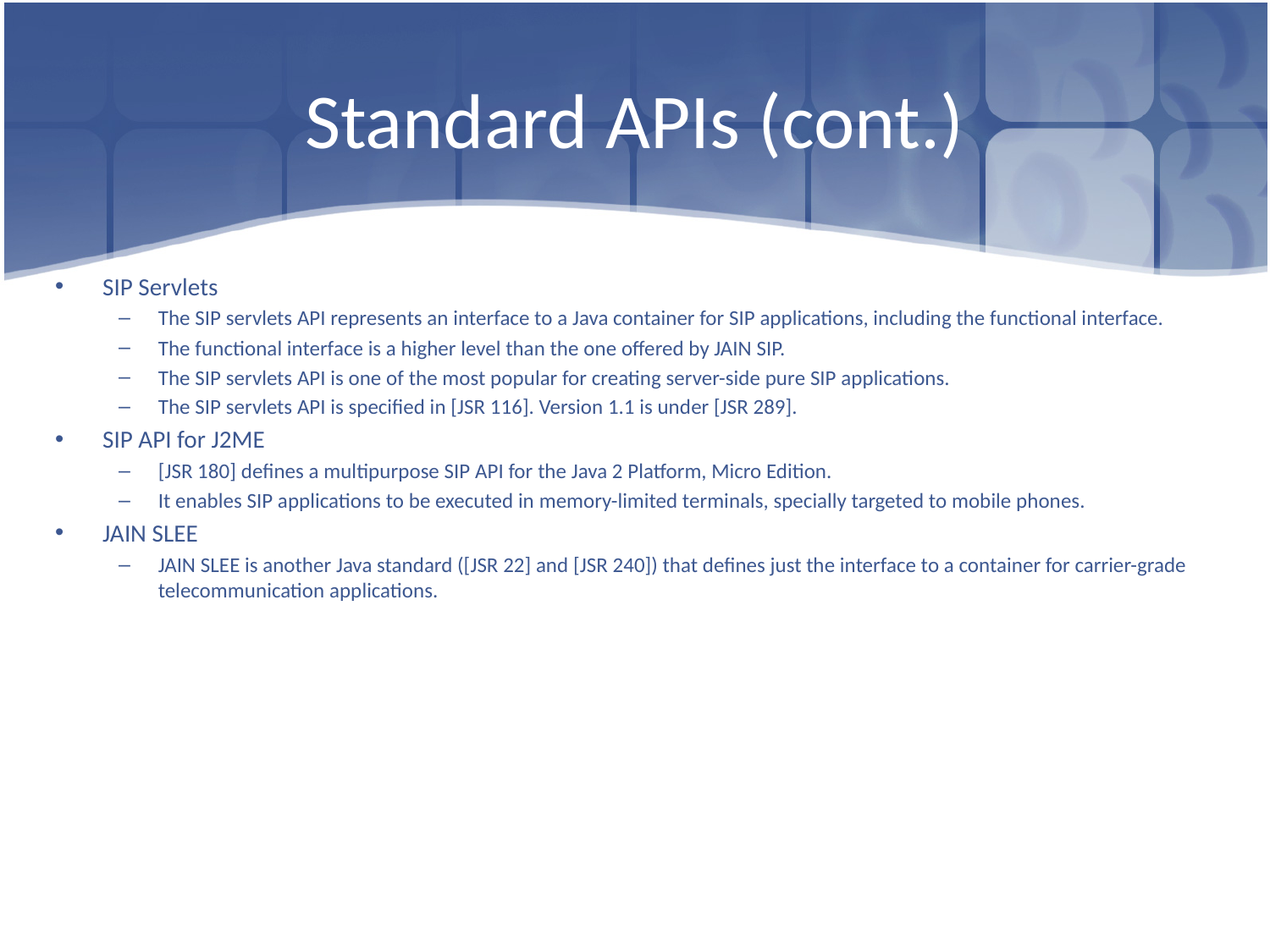

# Standard APIs (cont.)
SIP Servlets
The SIP servlets API represents an interface to a Java container for SIP applications, including the functional interface.
The functional interface is a higher level than the one offered by JAIN SIP.
The SIP servlets API is one of the most popular for creating server-side pure SIP applications.
The SIP servlets API is specified in [JSR 116]. Version 1.1 is under [JSR 289].
SIP API for J2ME
[JSR 180] defines a multipurpose SIP API for the Java 2 Platform, Micro Edition.
It enables SIP applications to be executed in memory-limited terminals, specially targeted to mobile phones.
JAIN SLEE
JAIN SLEE is another Java standard ([JSR 22] and [JSR 240]) that defines just the interface to a container for carrier-grade telecommunication applications.